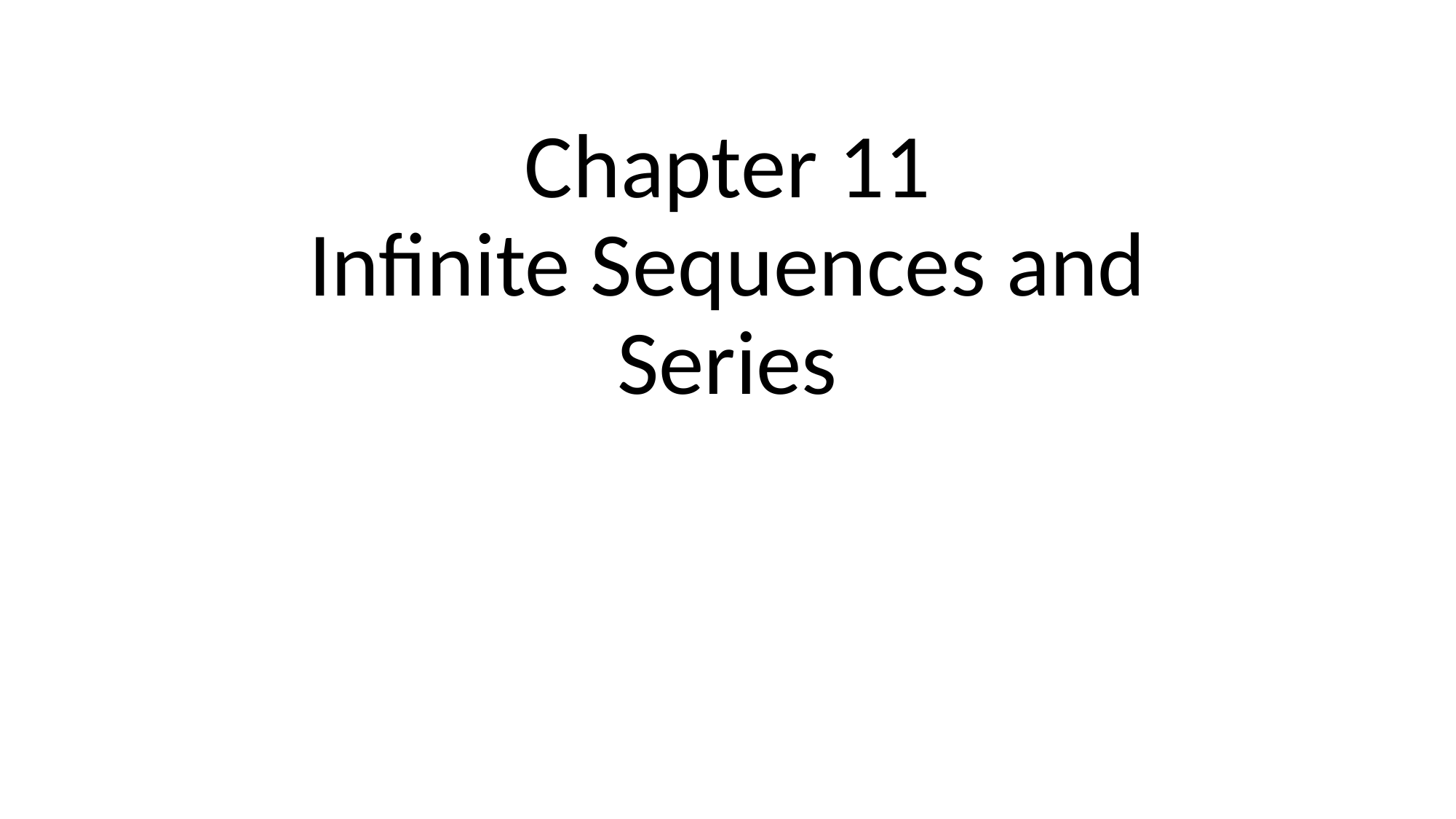

# Chapter 11 Infinite Sequences and Series